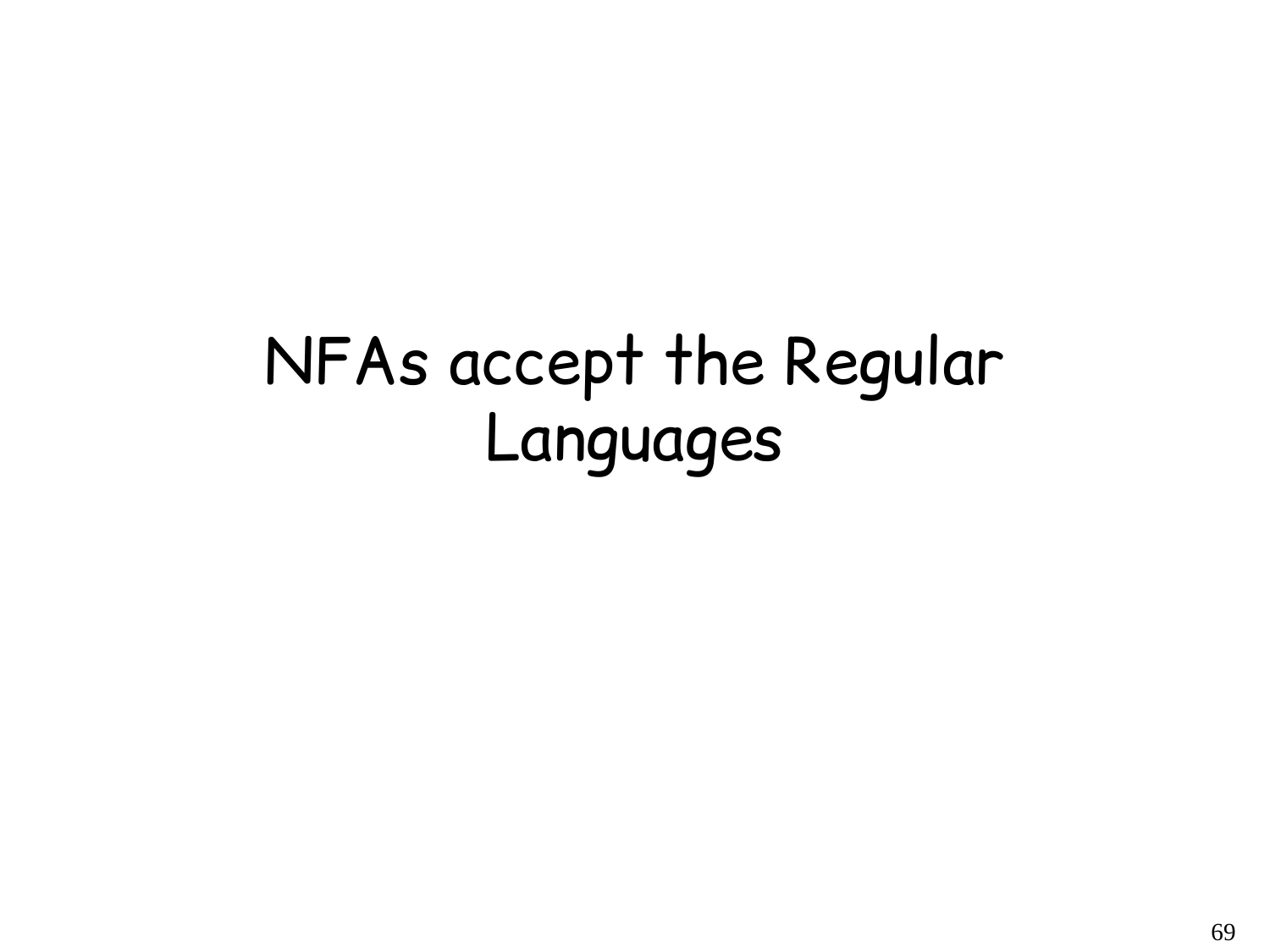

# NFAs accept the Regular Languages

69